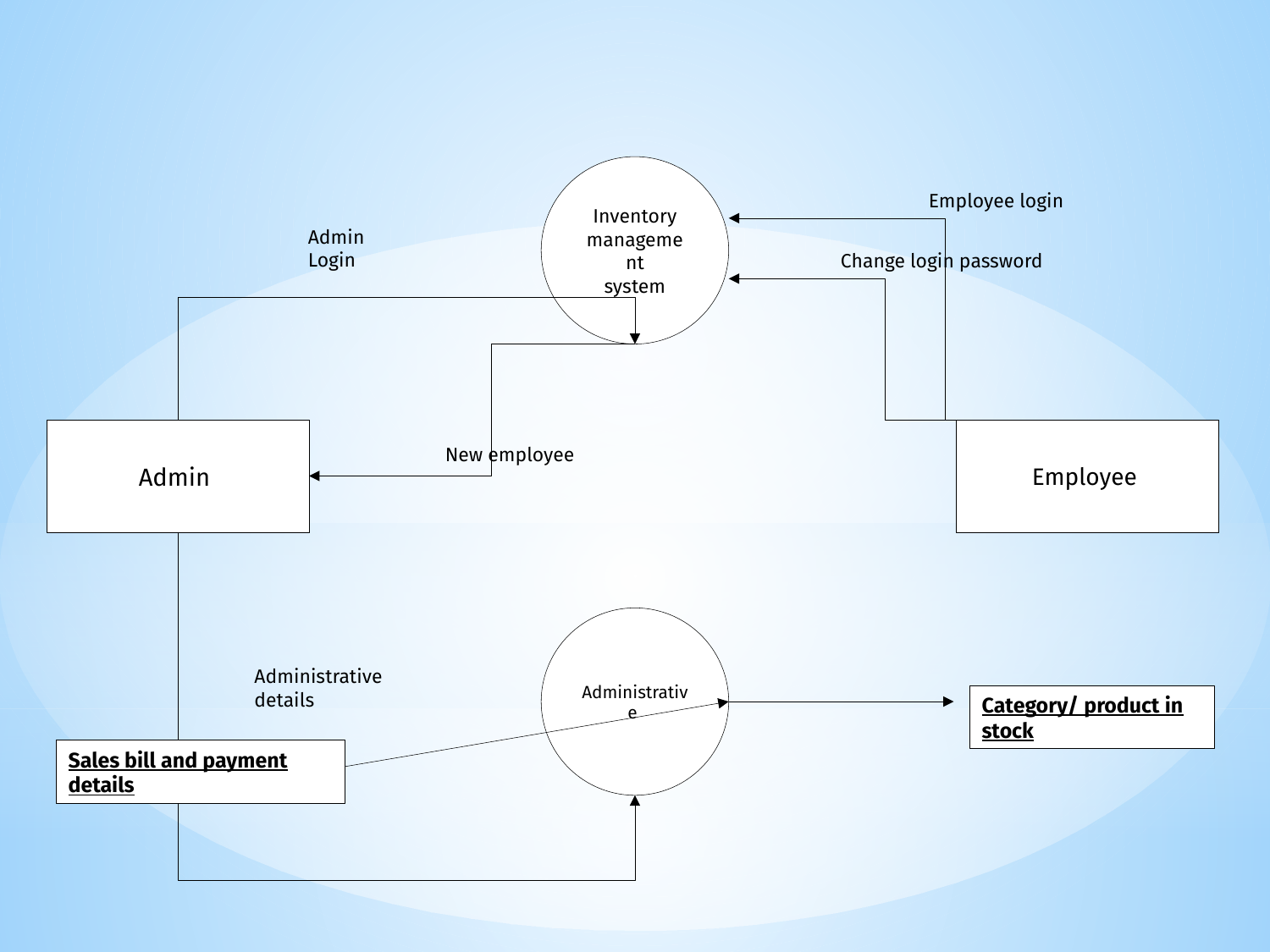

Inventory management
system
Employee login
Admin Login
Change login password
Employee
Admin
New employee
Administrative
Administrative details
Category/ product in stock
Sales bill and payment details